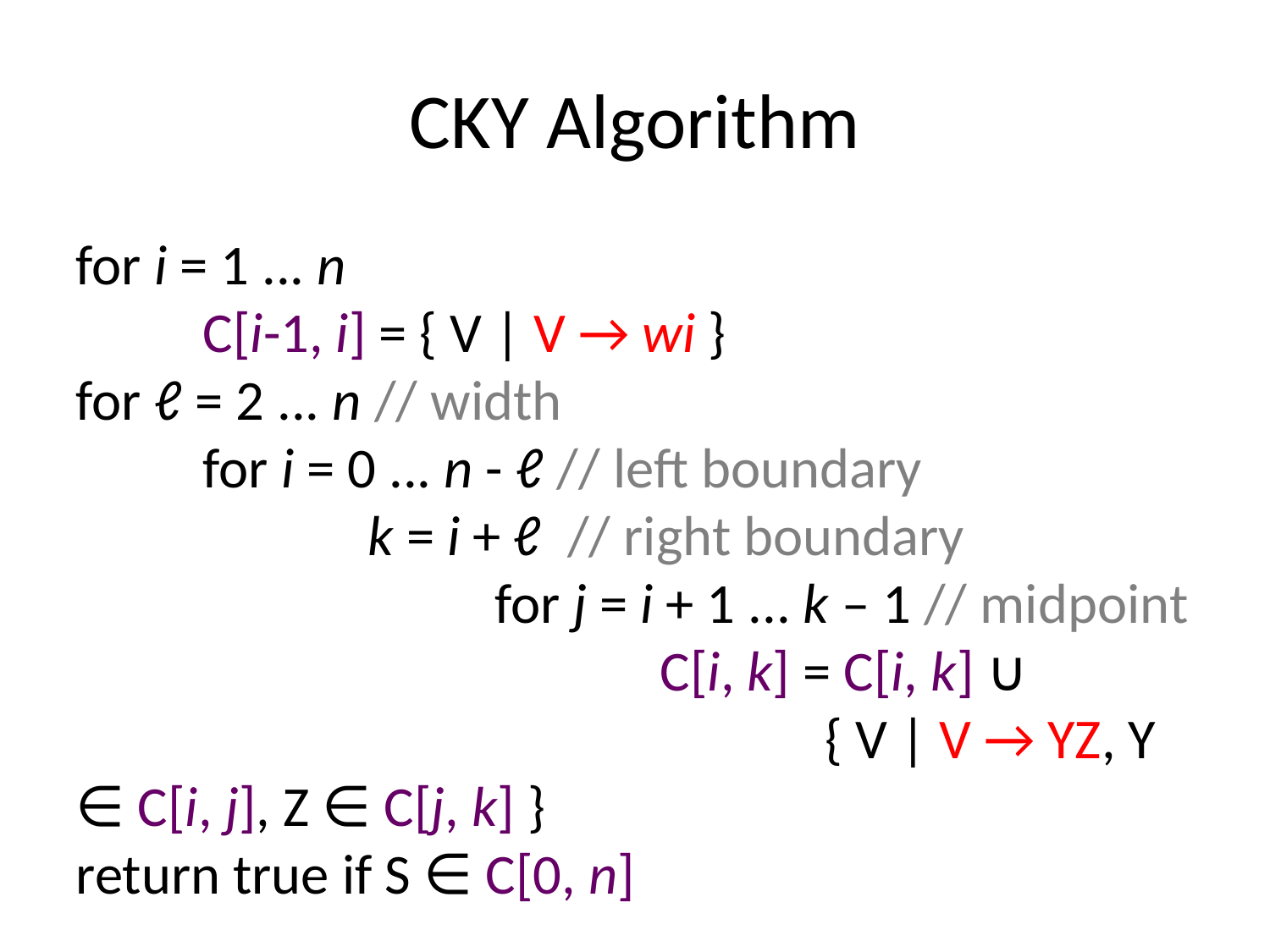

CKY Algorithm
for i = 1 ... n
	C[i-1, i] = { V | V → wi }
for ℓ = 2 ... n // width
	for i = 0 ... n - ℓ // left boundary
		   k = i + ℓ  // right boundary
			   for j = i + 1 ... k – 1 // midpoint
				      C[i, k] = C[i, k] ∪
					         { V | V → YZ, Y ∈ C[i, j], Z ∈ C[j, k] }
return true if S ∈ C[0, n]